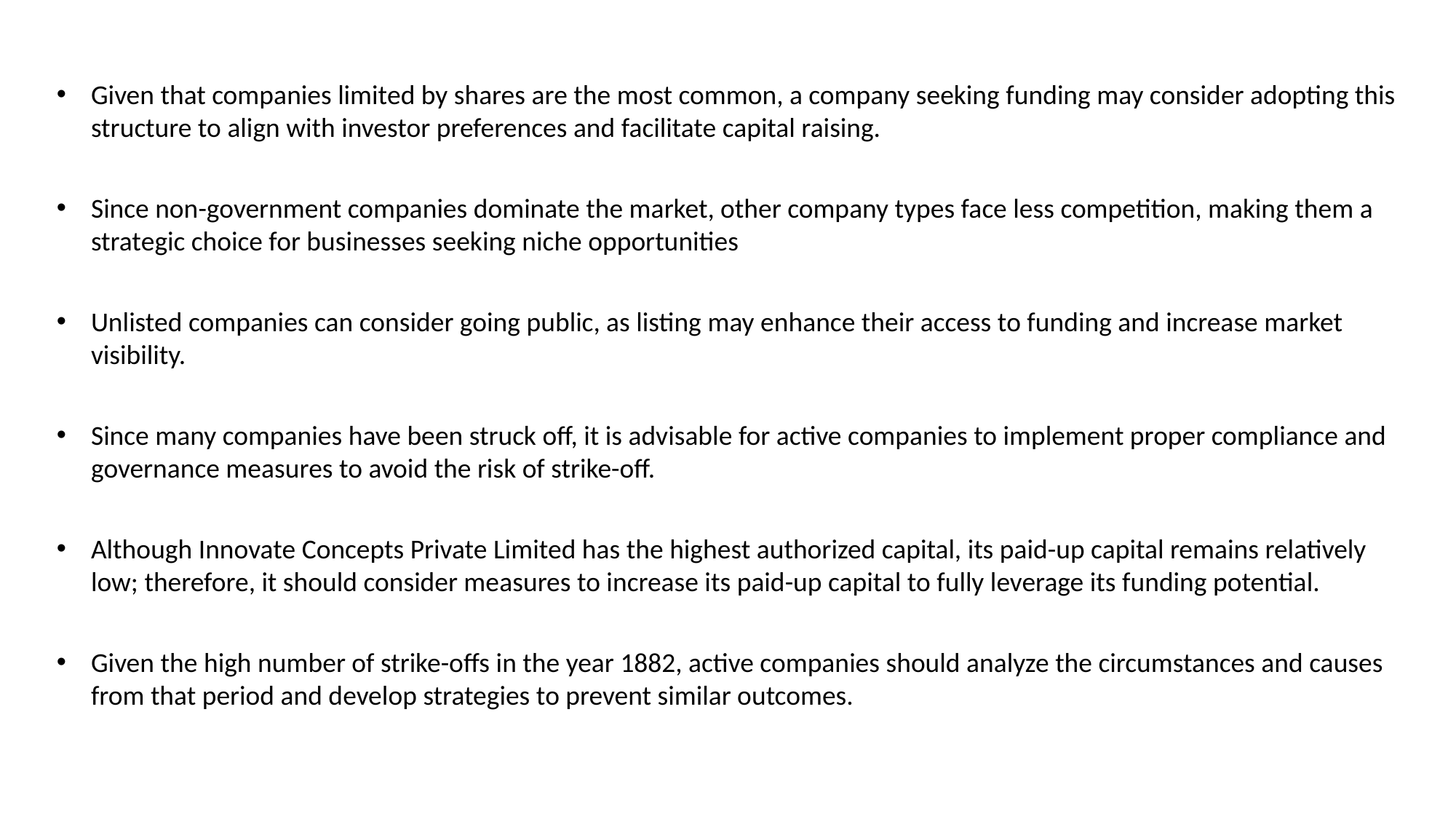

Given that companies limited by shares are the most common, a company seeking funding may consider adopting this structure to align with investor preferences and facilitate capital raising.
Since non-government companies dominate the market, other company types face less competition, making them a strategic choice for businesses seeking niche opportunities
Unlisted companies can consider going public, as listing may enhance their access to funding and increase market visibility.
Since many companies have been struck off, it is advisable for active companies to implement proper compliance and governance measures to avoid the risk of strike-off.
Although Innovate Concepts Private Limited has the highest authorized capital, its paid-up capital remains relatively low; therefore, it should consider measures to increase its paid-up capital to fully leverage its funding potential.
Given the high number of strike-offs in the year 1882, active companies should analyze the circumstances and causes from that period and develop strategies to prevent similar outcomes.